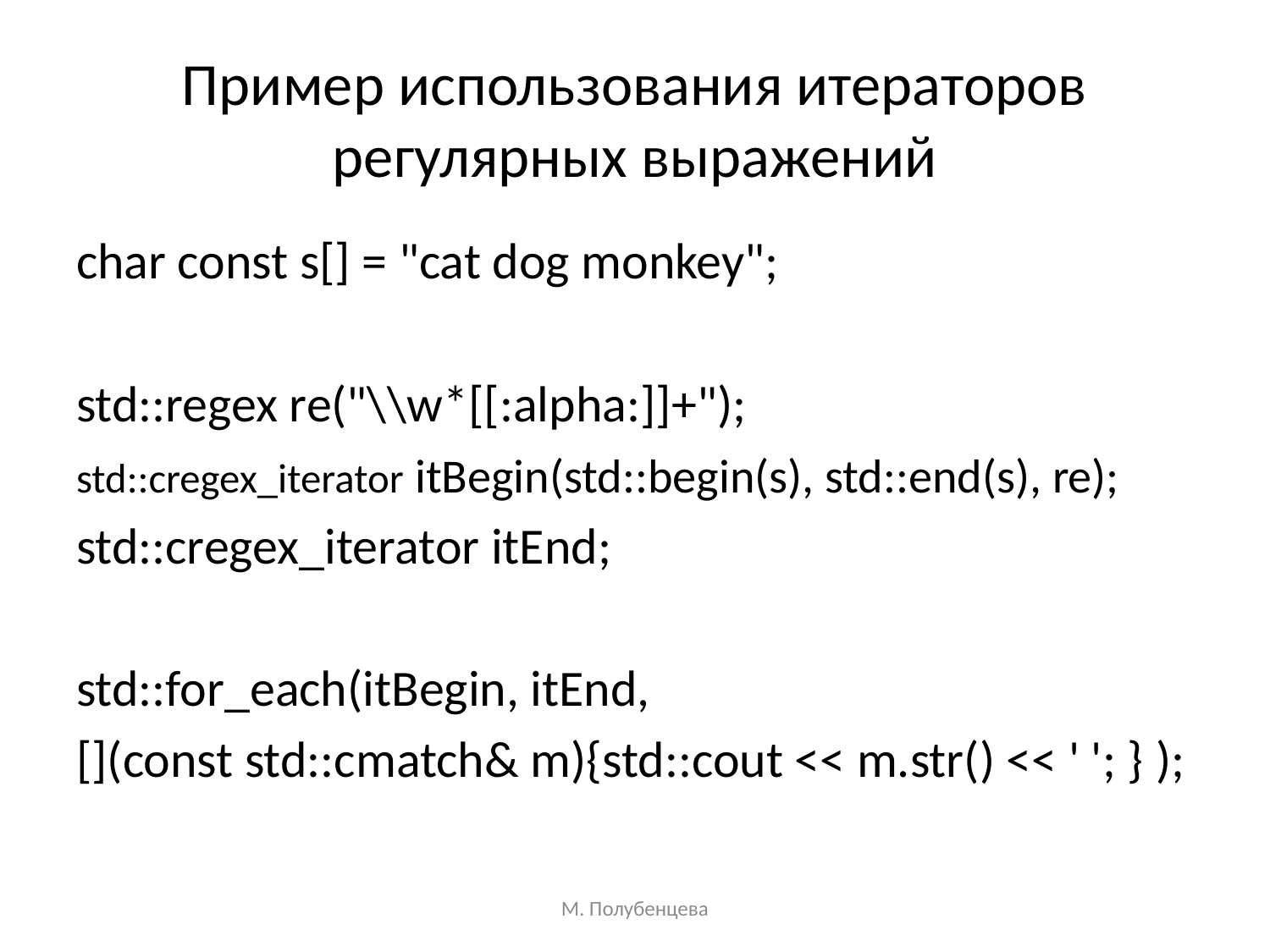

# Пример использования итераторов регулярных выражений
char const s[] = "cat dog monkey";

std::regex re("\\w*[[:alpha:]]+");
std::cregex_iterator itBegin(std::begin(s), std::end(s), re);
std::cregex_iterator itEnd;

std::for_each(itBegin, itEnd,
[](const std::cmatch& m){std::cout << m.str() << ' '; } );
М. Полубенцева